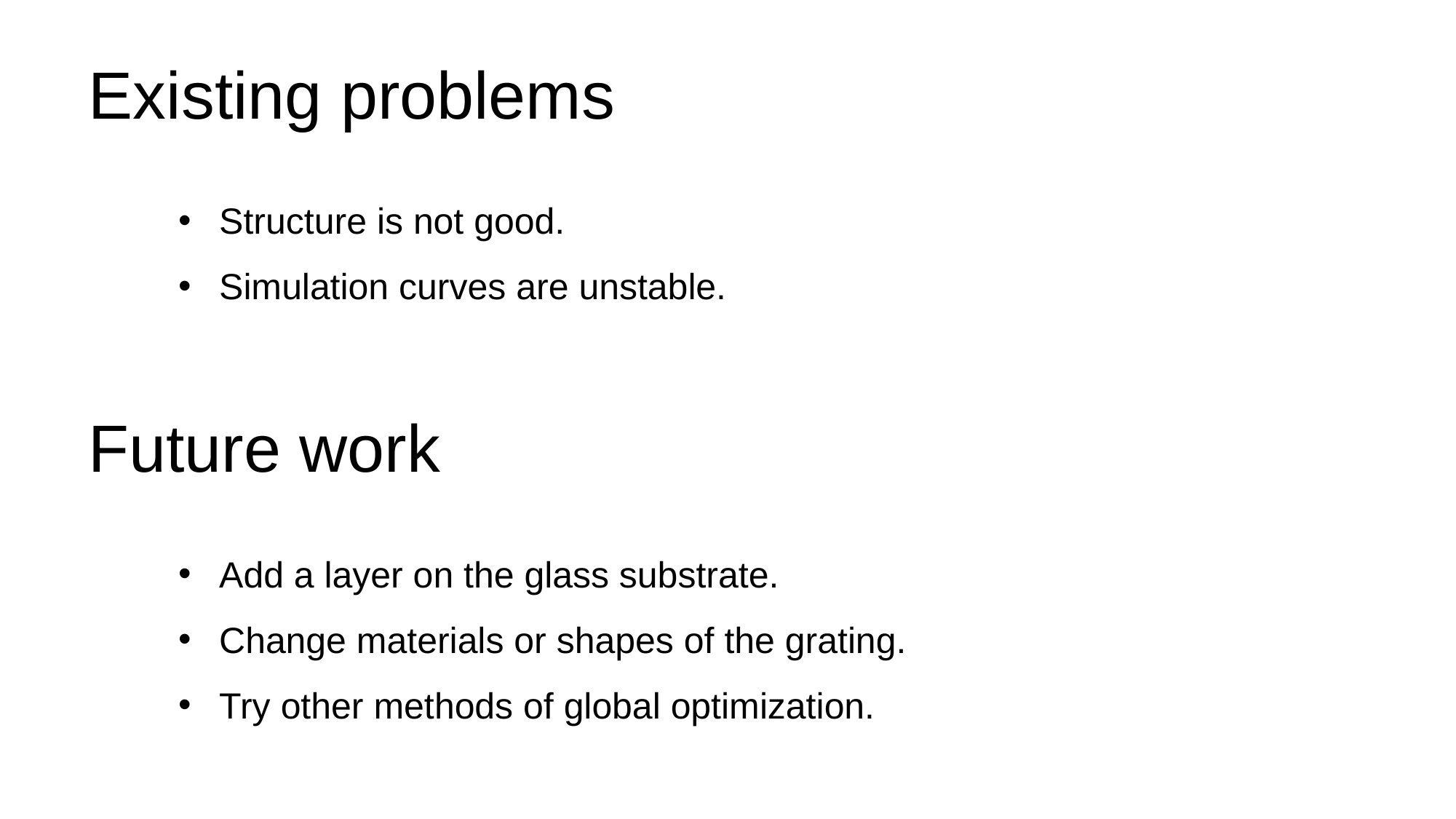

Existing problems
Structure is not good.
Simulation curves are unstable.
Future work
Add a layer on the glass substrate.
Change materials or shapes of the grating.
Try other methods of global optimization.